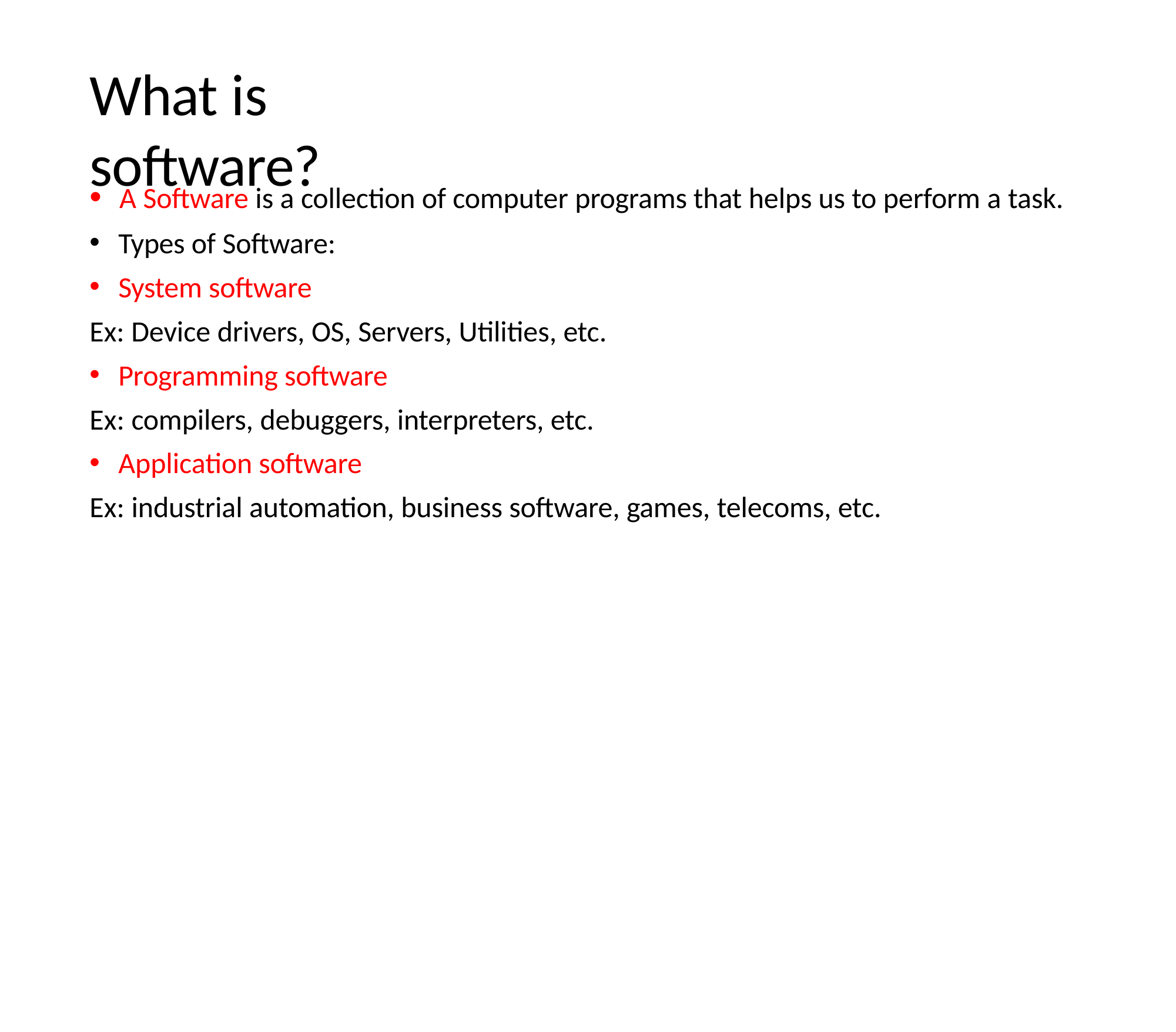

# What is software?
A Software is a collection of computer programs that helps us to perform a task.
Types of Software:
System software
Ex: Device drivers, OS, Servers, Utilities, etc.
Programming software
Ex: compilers, debuggers, interpreters, etc.
Application software
Ex: industrial automation, business software, games, telecoms, etc.